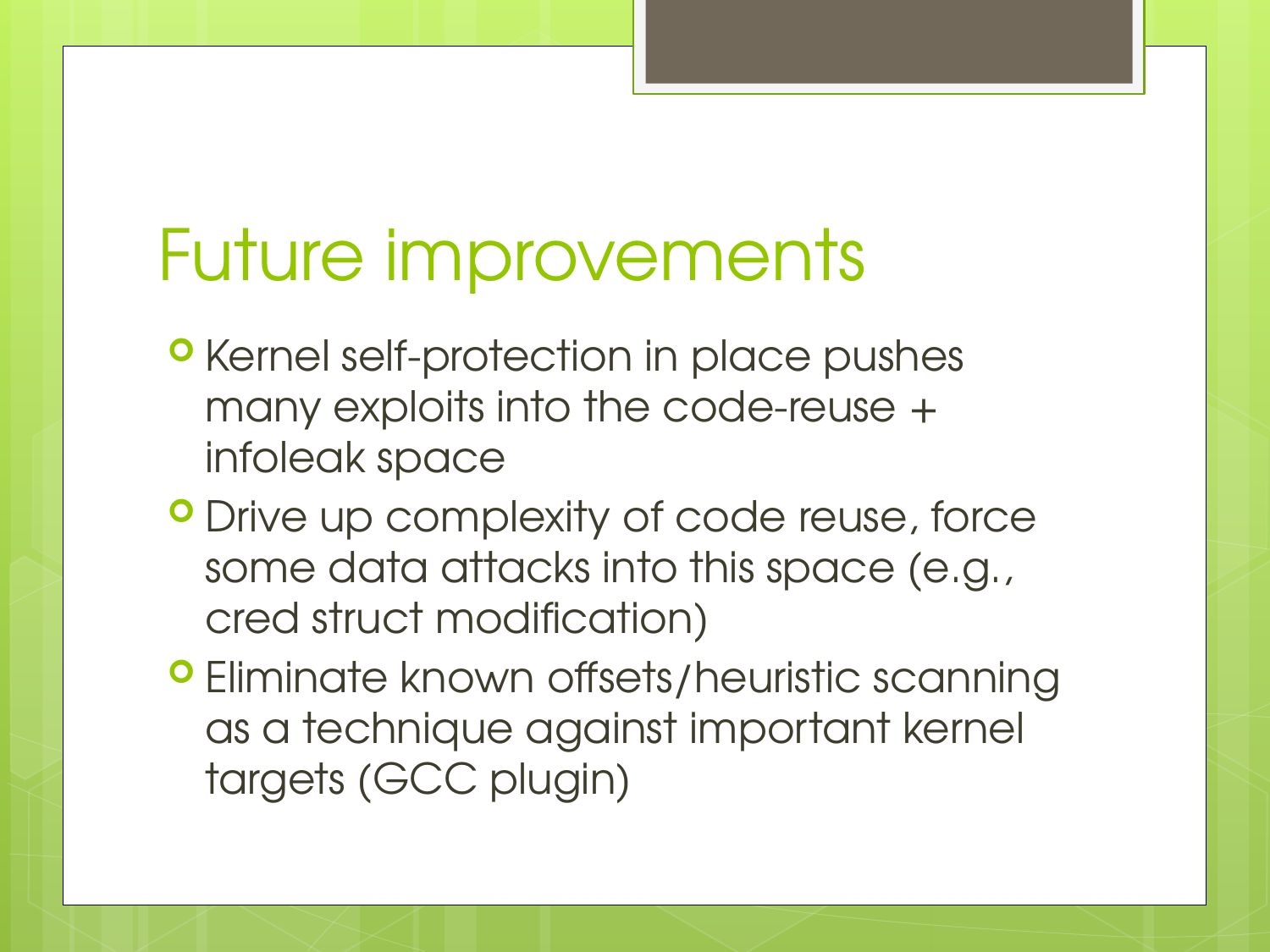

# Future improvements
Kernel self-protection in place pushes many exploits into the code-reuse + infoleak space
Drive up complexity of code reuse, force some data attacks into this space (e.g., cred struct modification)
Eliminate known offsets/heuristic scanning as a technique against important kernel targets (GCC plugin)